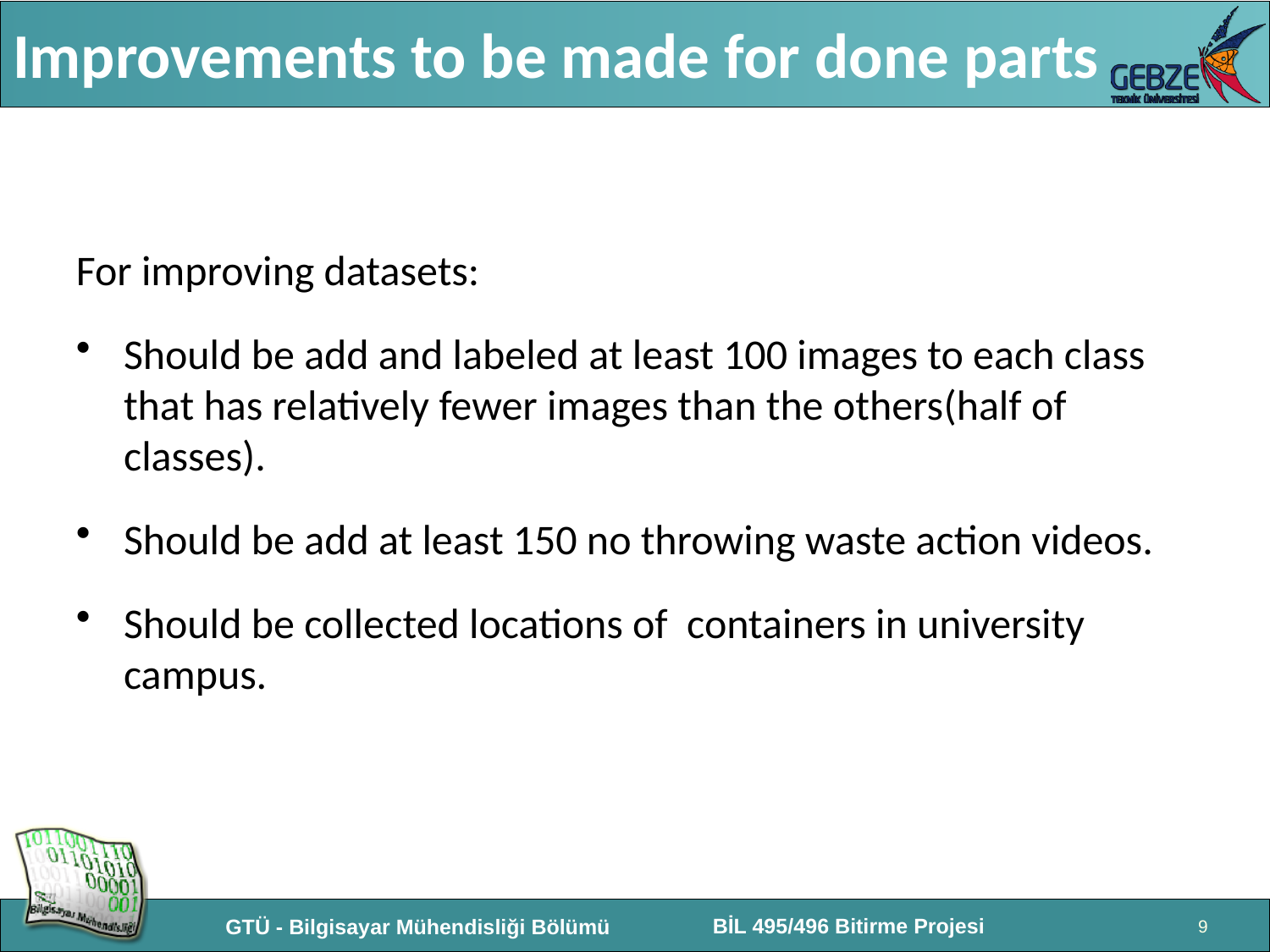

# Improvements to be made for done parts
For improving datasets:

Should be add and labeled at least 100 images to each class that has relatively fewer images than the others(half of classes).

Should be add at least 150 no throwing waste action videos.

Should be collected locations of  containers in university campus.
9